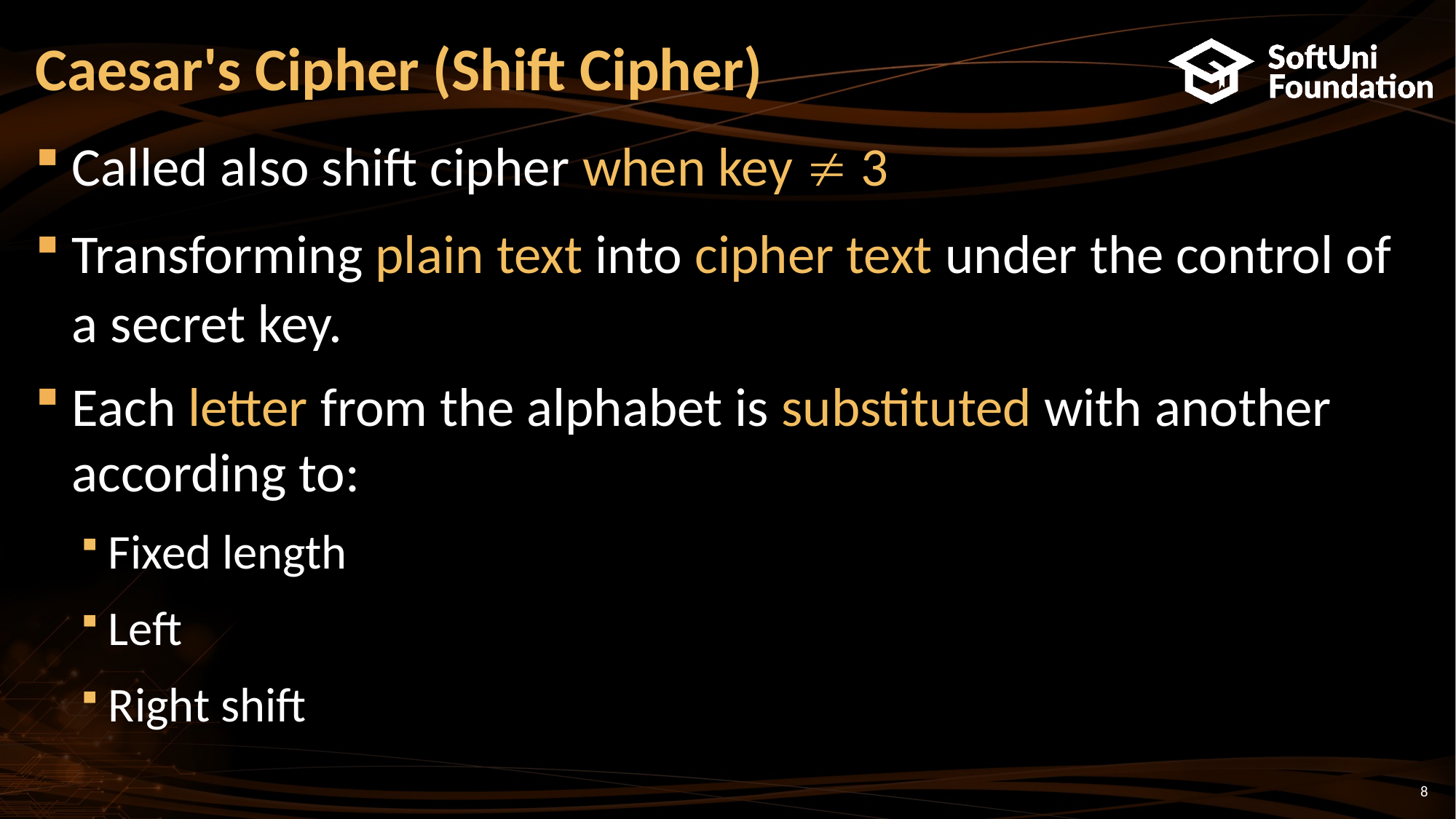

# Caesar's Cipher (Shift Cipher)
Called also shift cipher when key ≠ 3
Transforming plain text into cipher text under the control of a secret key.
Each letter from the alphabet is substituted with another according to:
Fixed length
Left
Right shift

8